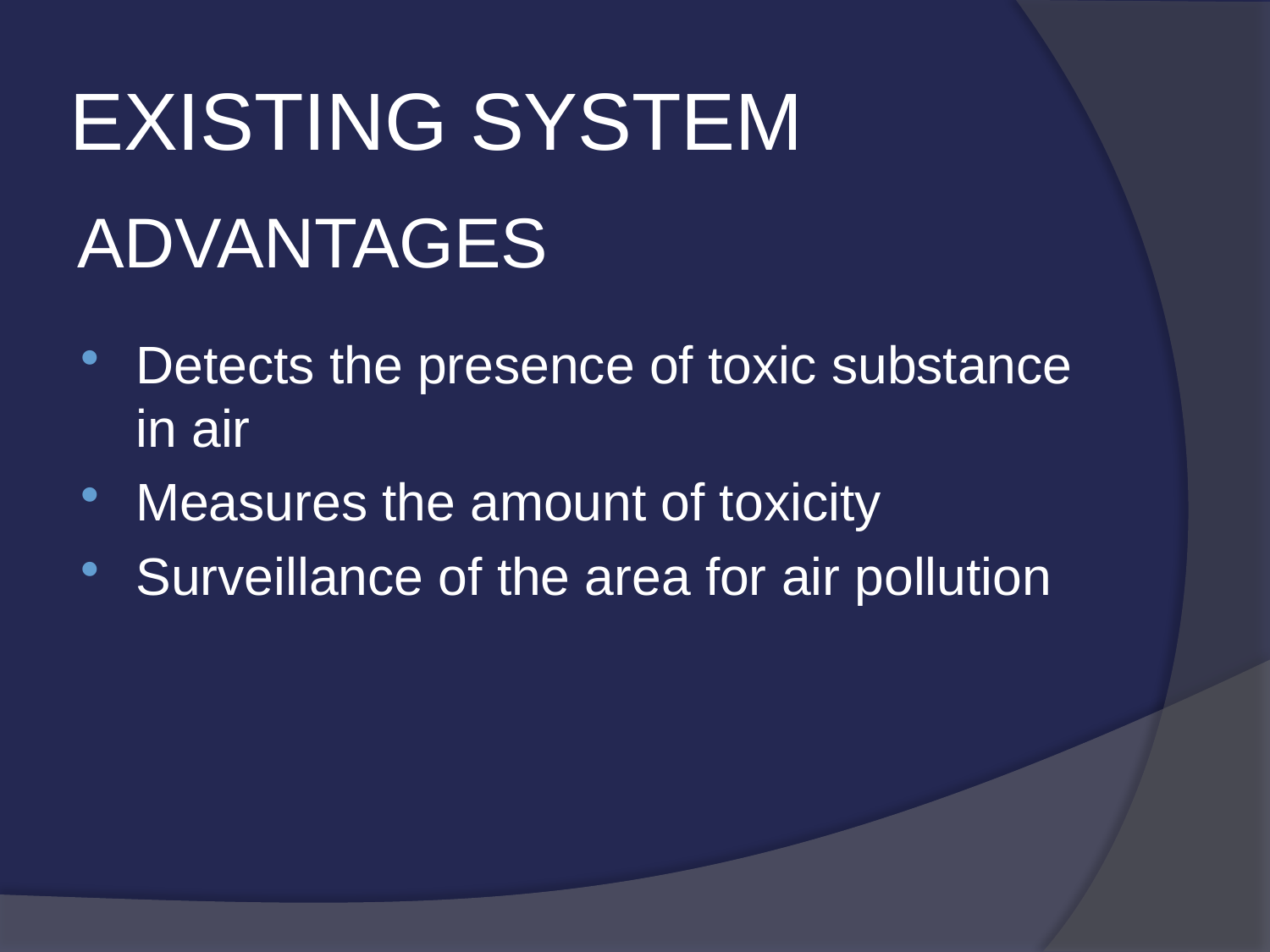

# EXISTING SYSTEM
ADVANTAGES
Detects the presence of toxic substance in air
Measures the amount of toxicity
Surveillance of the area for air pollution